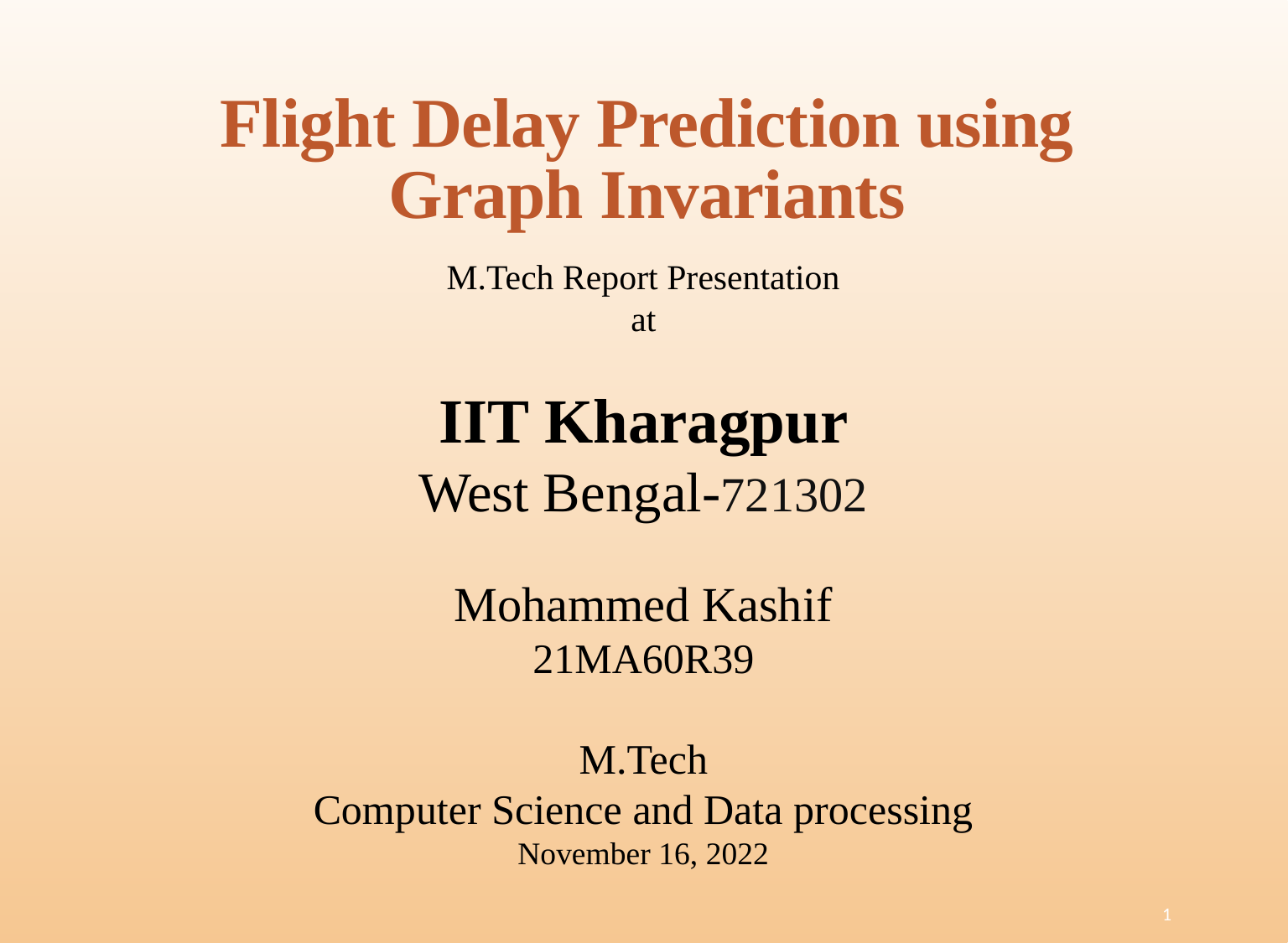

# Flight Delay Prediction using Graph Invariants
M.Tech Report Presentation
at

IIT Kharagpur
West Bengal-721302

Mohammed Kashif
21MA60R39

M.Tech
Computer Science and Data processing
November 16, 2022
1